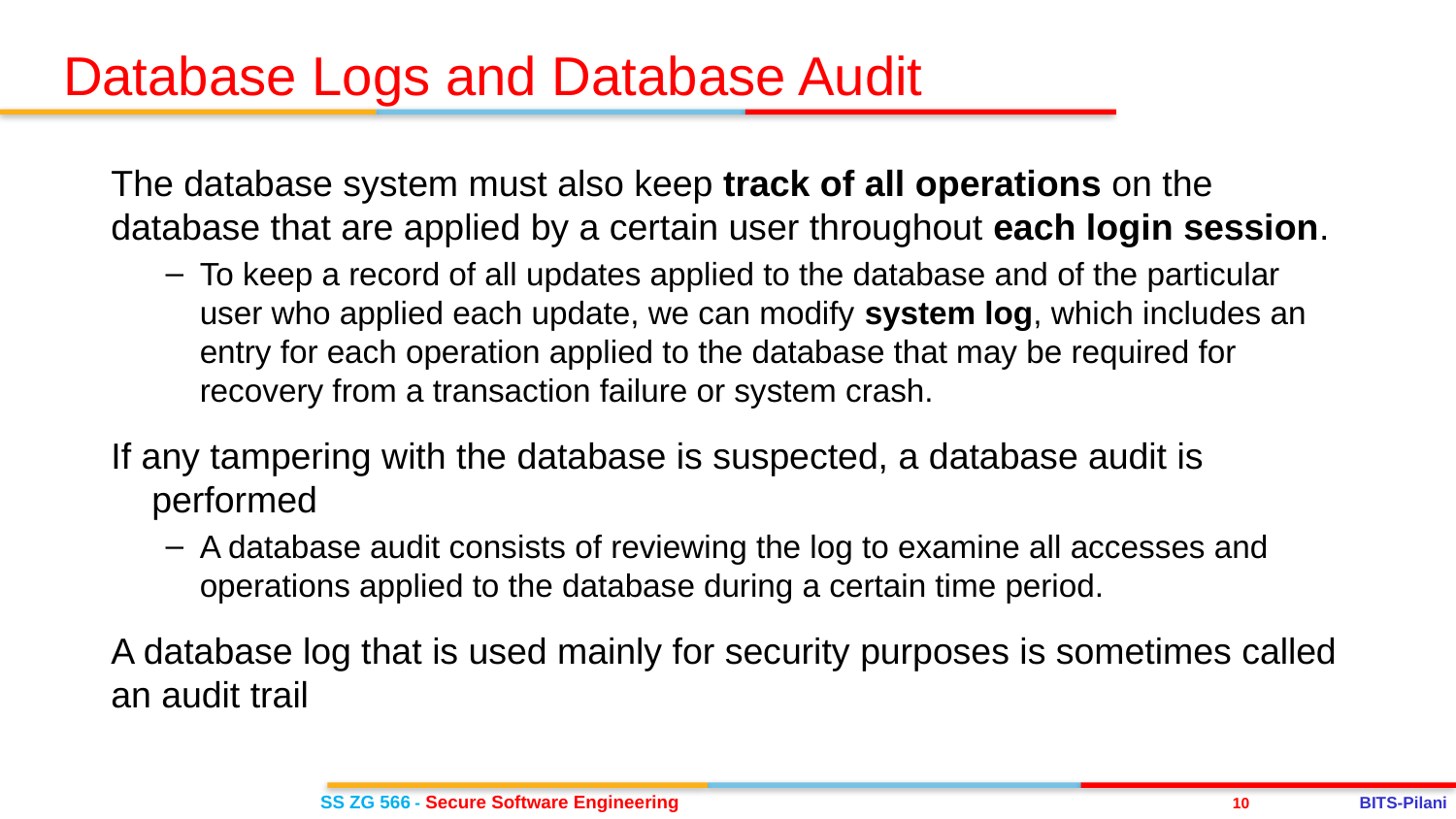

Database Logs and Database Audit
The database system must also keep track of all operations on the database that are applied by a certain user throughout each login session.
To keep a record of all updates applied to the database and of the particular user who applied each update, we can modify system log, which includes an entry for each operation applied to the database that may be required for recovery from a transaction failure or system crash.
If any tampering with the database is suspected, a database audit is performed
A database audit consists of reviewing the log to examine all accesses and operations applied to the database during a certain time period.
A database log that is used mainly for security purposes is sometimes called an audit trail